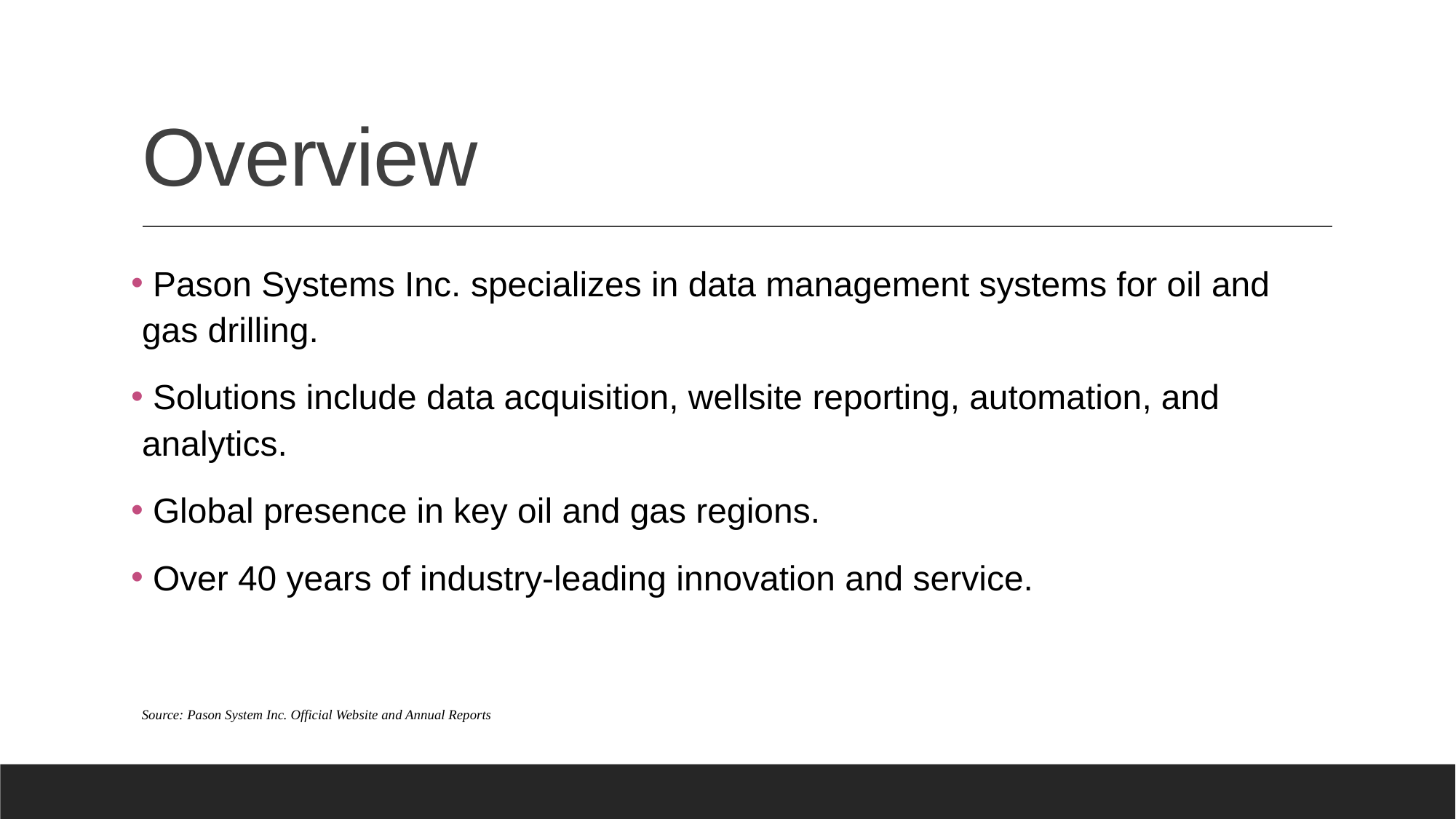

# Overview
 Pason Systems Inc. specializes in data management systems for oil and gas drilling.
 Solutions include data acquisition, wellsite reporting, automation, and analytics.
 Global presence in key oil and gas regions.
 Over 40 years of industry-leading innovation and service.
Source: Pason System Inc. Official Website and Annual Reports